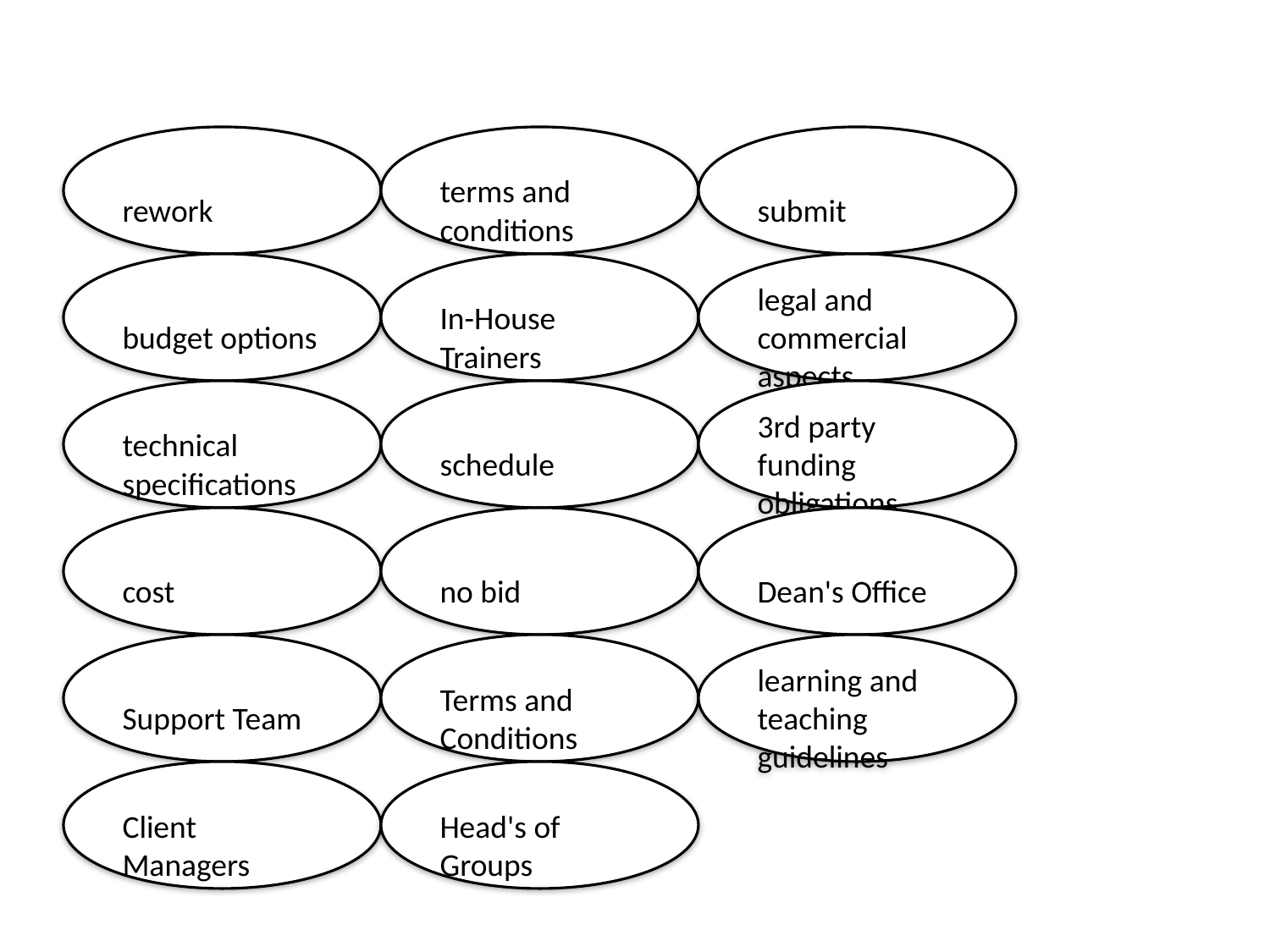

#

rework

terms and conditions

submit

budget options

In-House Trainers

legal and commercial aspects

technical specifications

schedule

3rd party funding obligations

cost

no bid

Dean's Office

Support Team

Terms and Conditions

learning and teaching guidelines

Client Managers

Head's of Groups